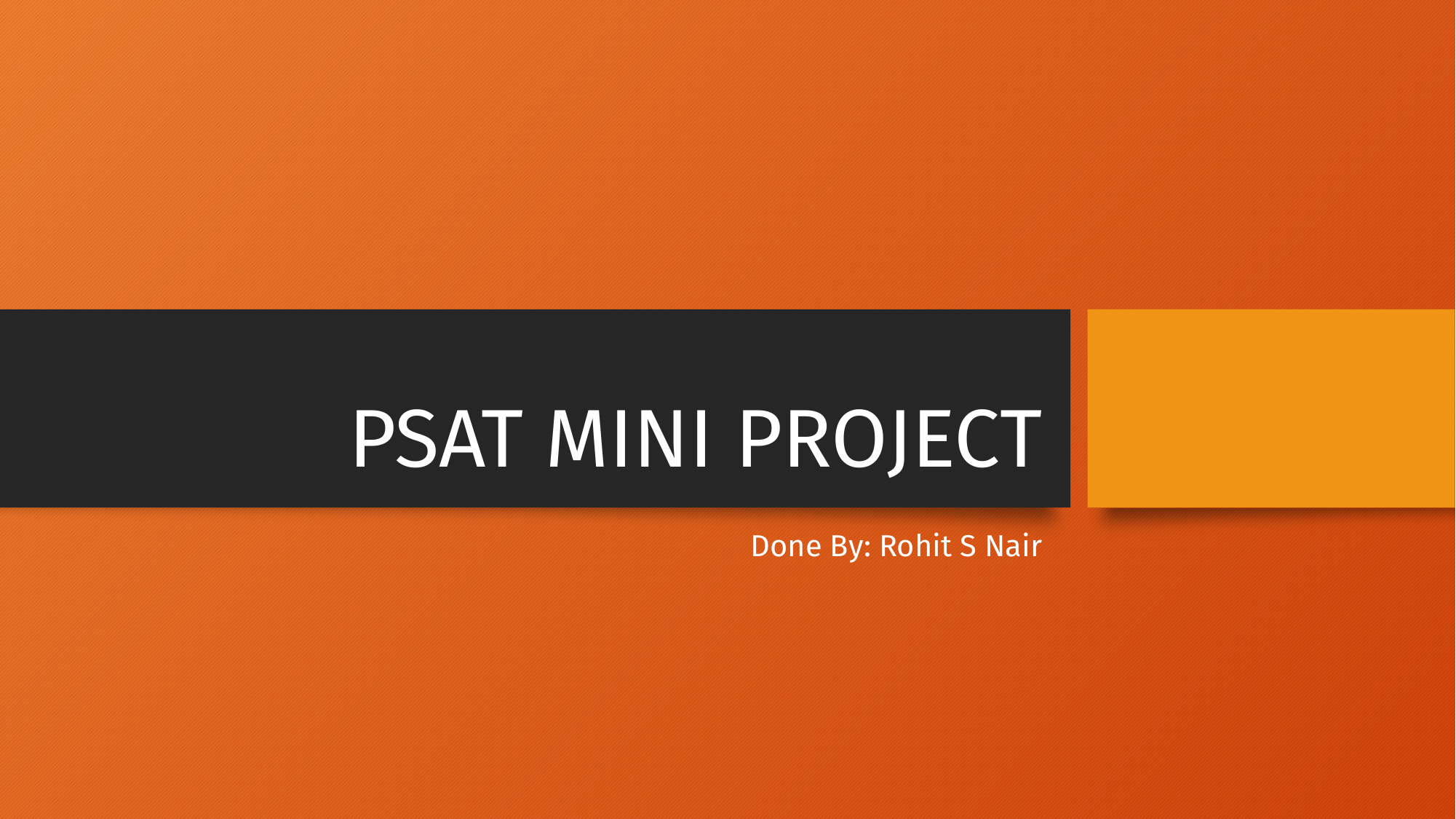

# PSAT MINI PROJECT
Done By: Rohit S Nair